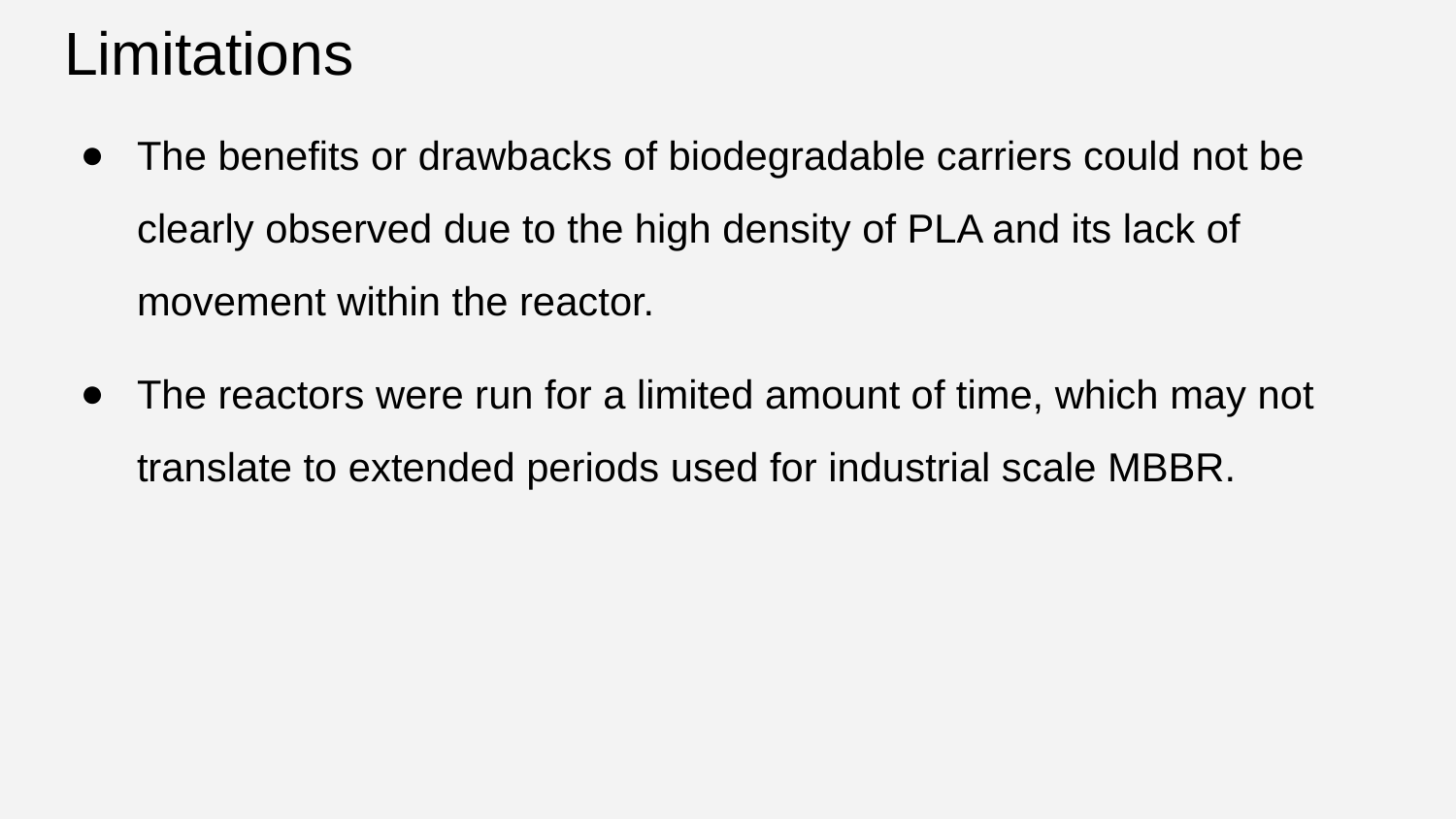

# Limitations
The benefits or drawbacks of biodegradable carriers could not be clearly observed due to the high density of PLA and its lack of movement within the reactor.
The reactors were run for a limited amount of time, which may not translate to extended periods used for industrial scale MBBR.